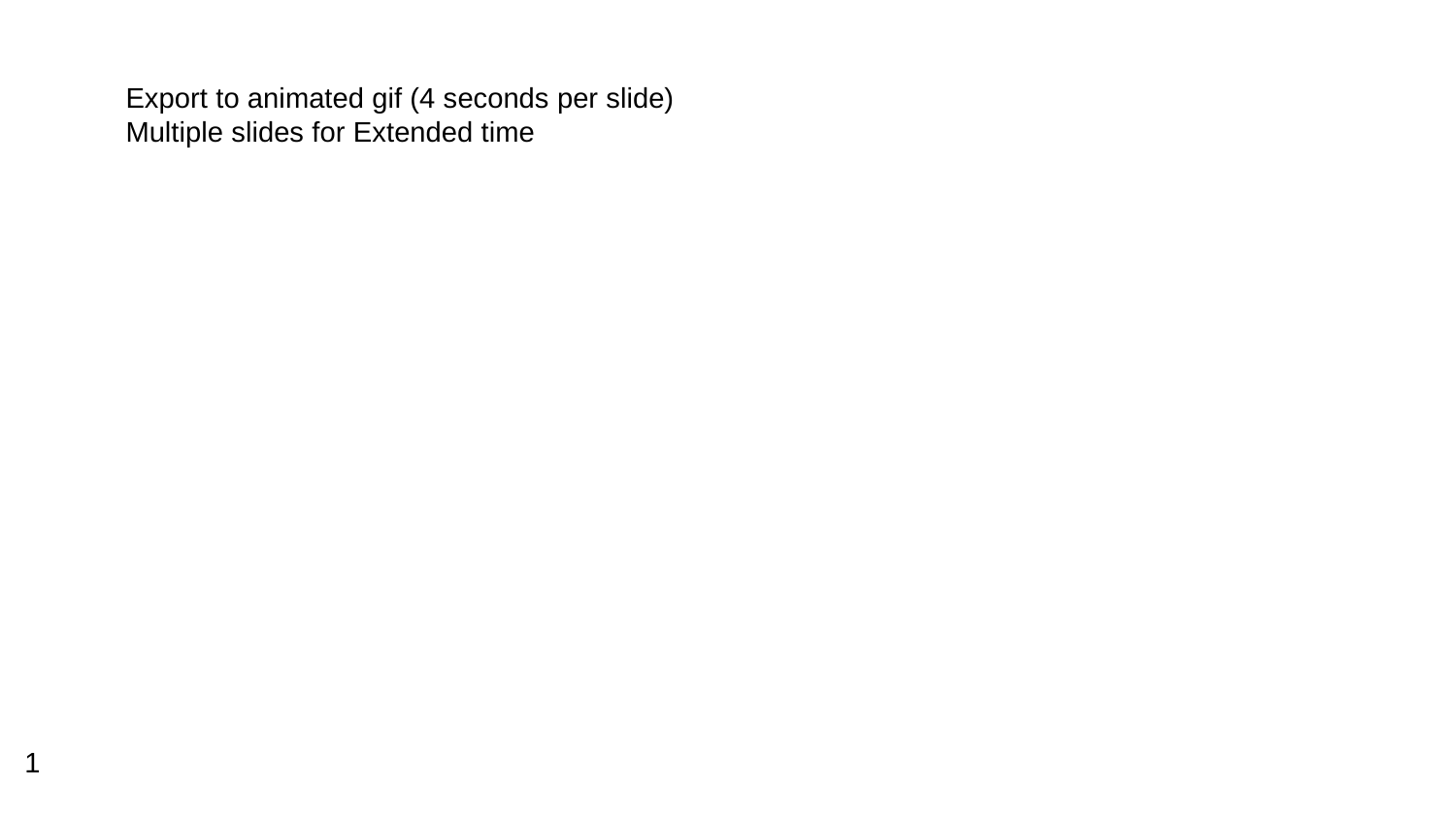

Export to animated gif (4 seconds per slide)
Multiple slides for Extended time
1